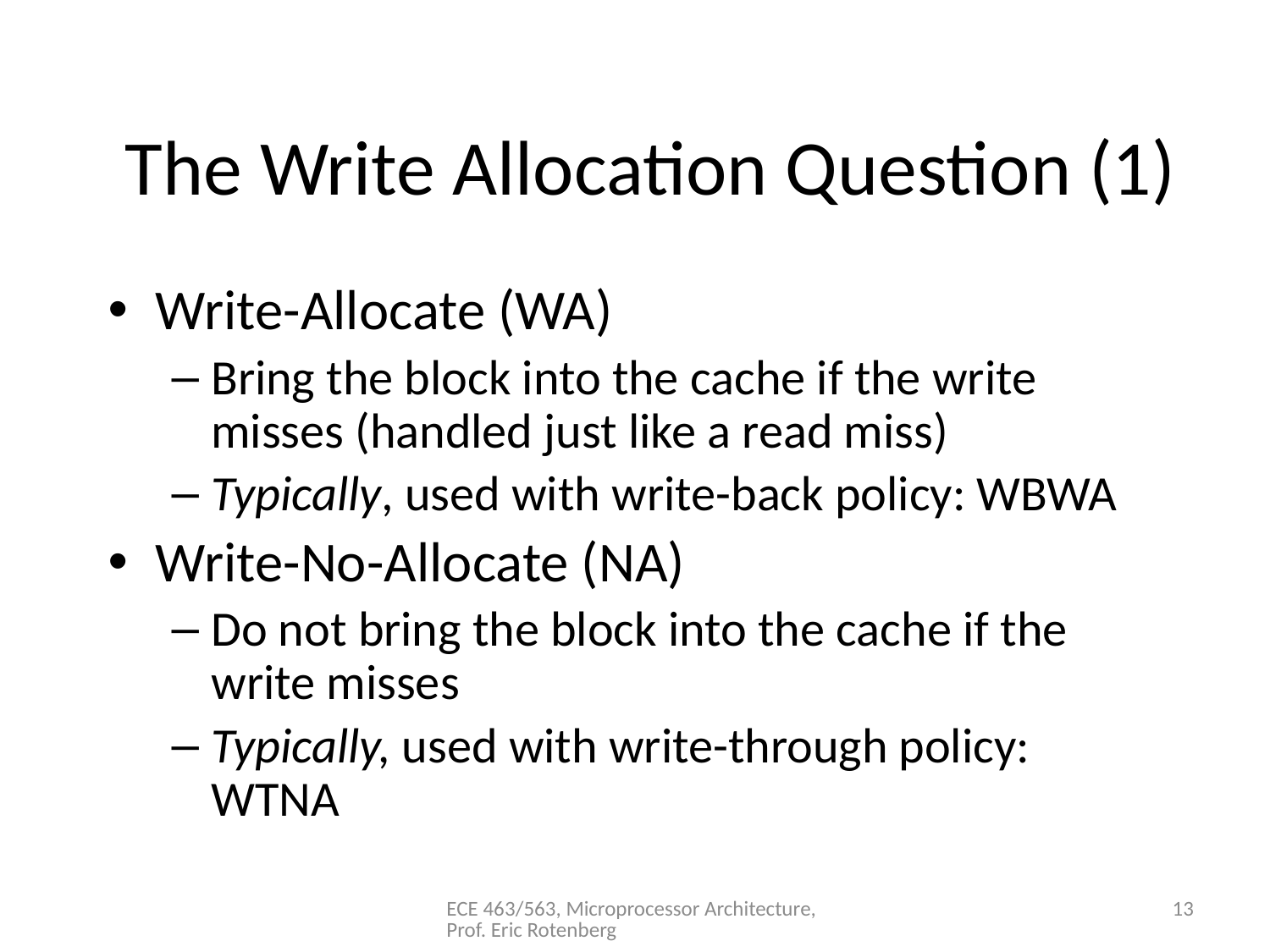

# The Write Allocation Question (1)
Write-Allocate (WA)
Bring the block into the cache if the write misses (handled just like a read miss)
Typically, used with write-back policy: WBWA
Write-No-Allocate (NA)
Do not bring the block into the cache if the write misses
Typically, used with write-through policy: WTNA
ECE 463/563, Microprocessor Architecture, Prof. Eric Rotenberg
13